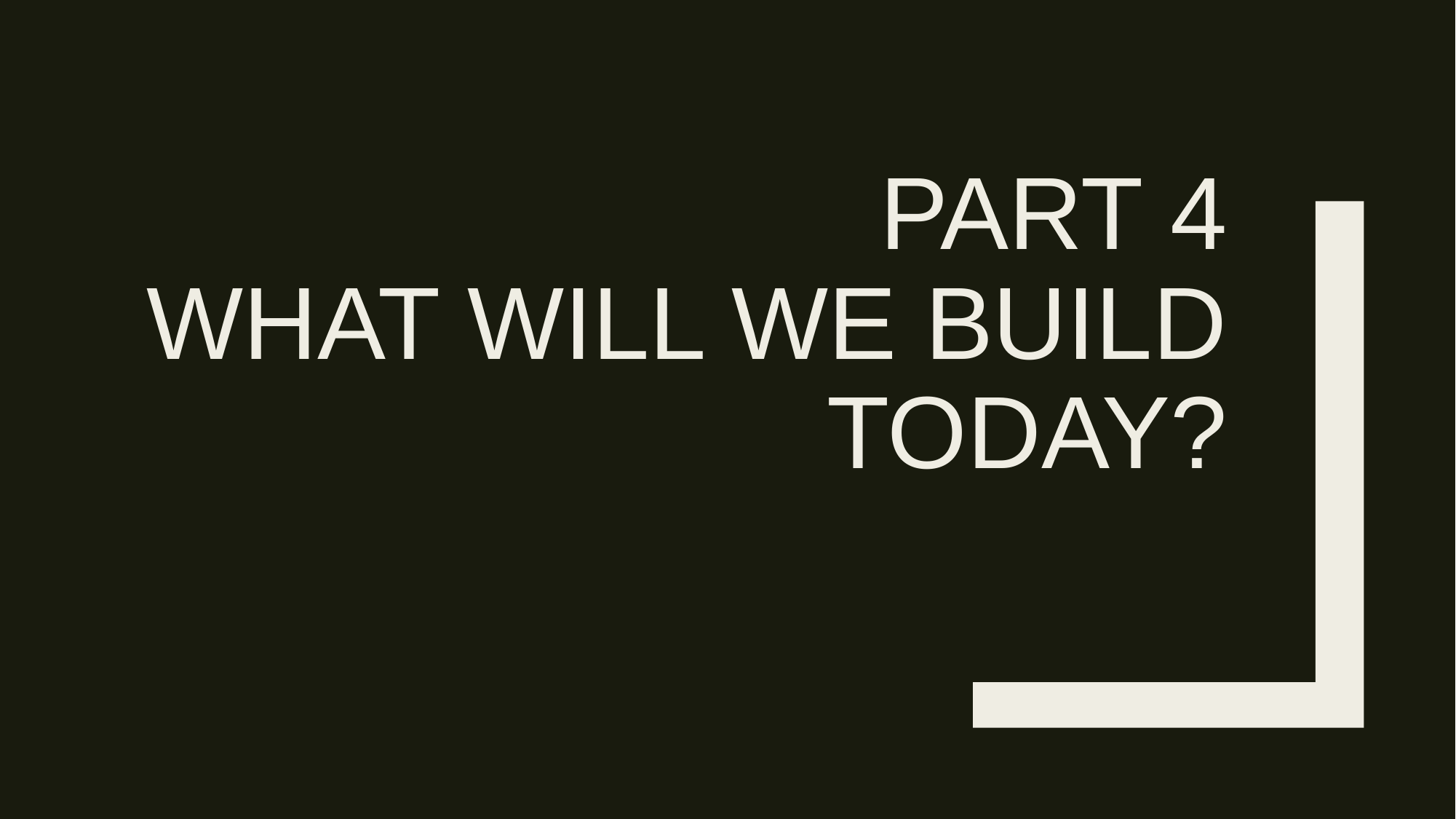

# PART 4 WHAT WILL WE BUILD TODAY?